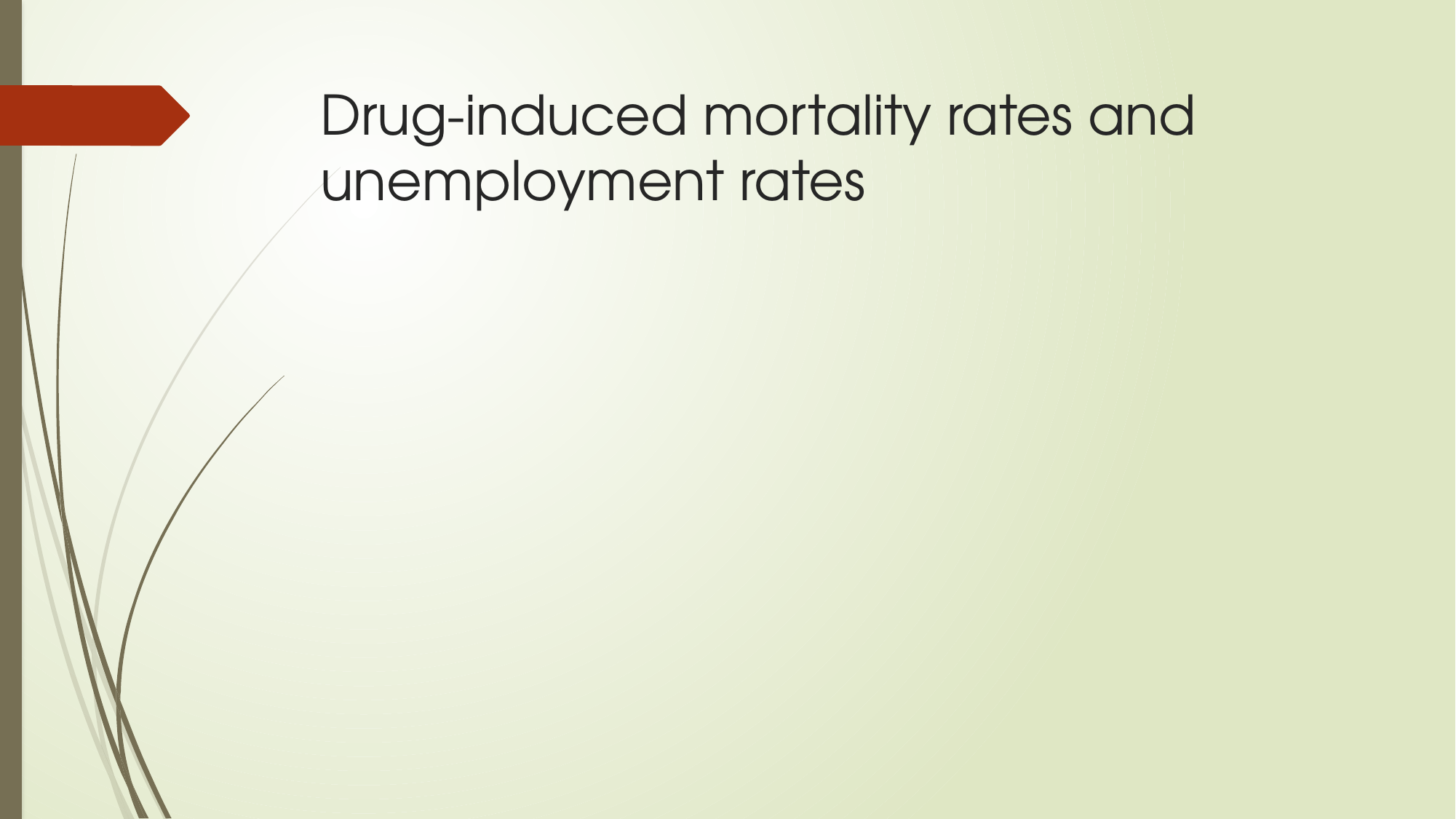

# Drug-induced mortality rates and unemployment rates